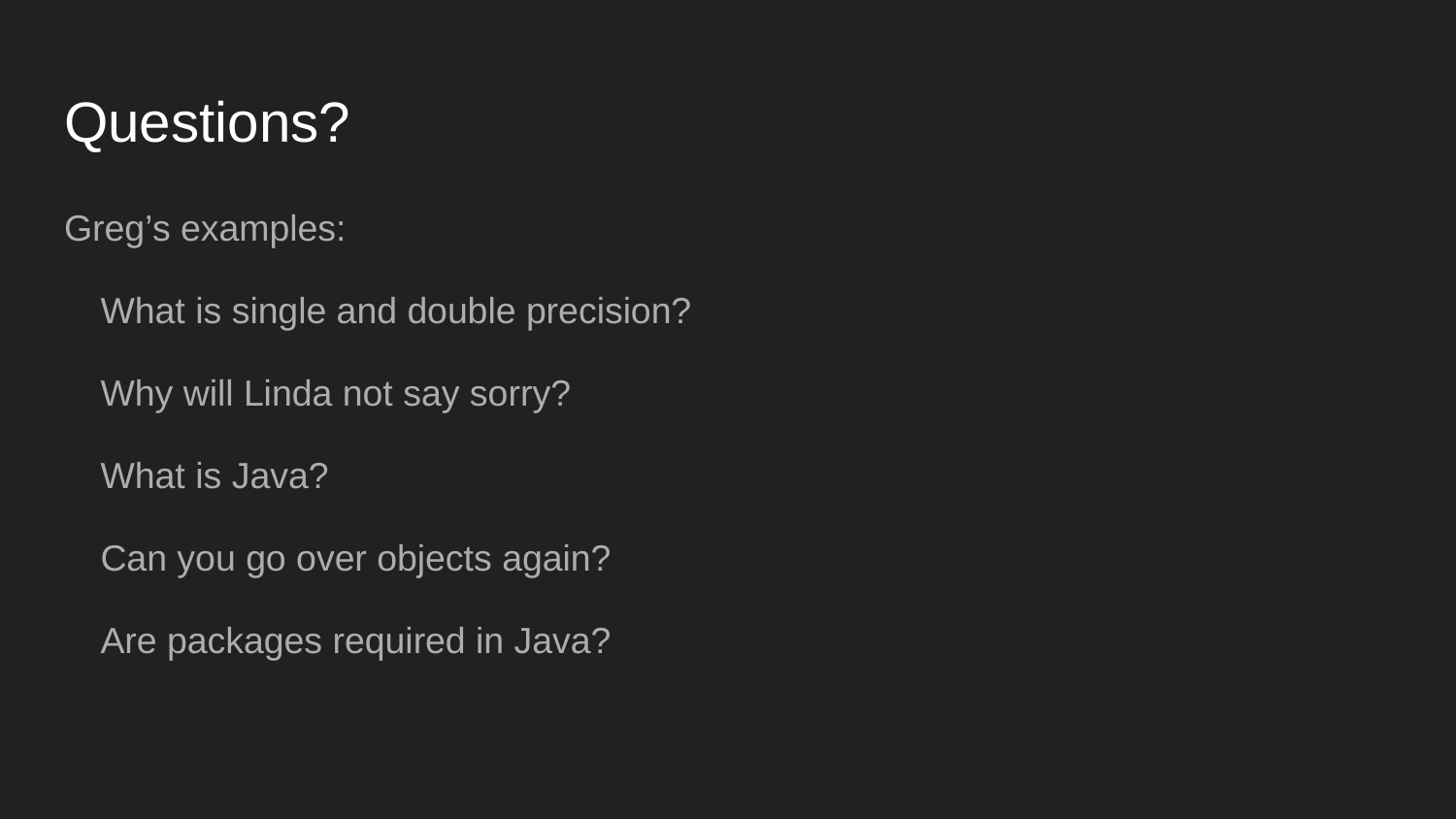

# Questions?
Greg’s examples:
What is single and double precision?
Why will Linda not say sorry?
What is Java?
Can you go over objects again?
Are packages required in Java?